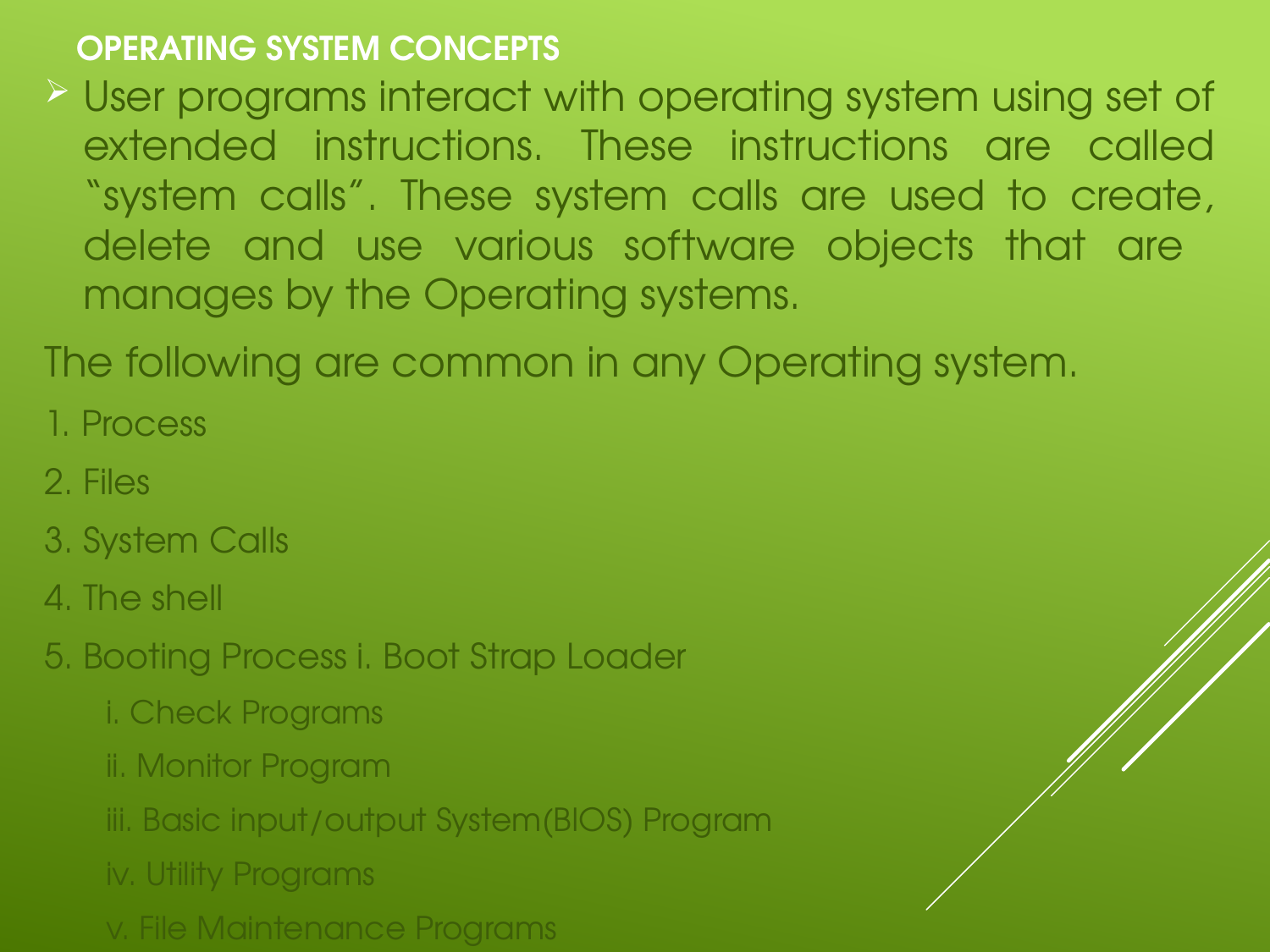

# Operating system concepts
User programs interact with operating system using set of extended instructions. These instructions are called “system calls”. These system calls are used to create, delete and use various software objects that are  manages by the Operating systems.
The following are common in any Operating system.
1. Process
2. Files
3. System Calls
4. The shell
5. Booting Process i. Boot Strap Loader
i. Check Programs
ii. Monitor Program
iii. Basic input/output System(BIOS) Program
iv. Utility Programs
v. File Maintenance Programs